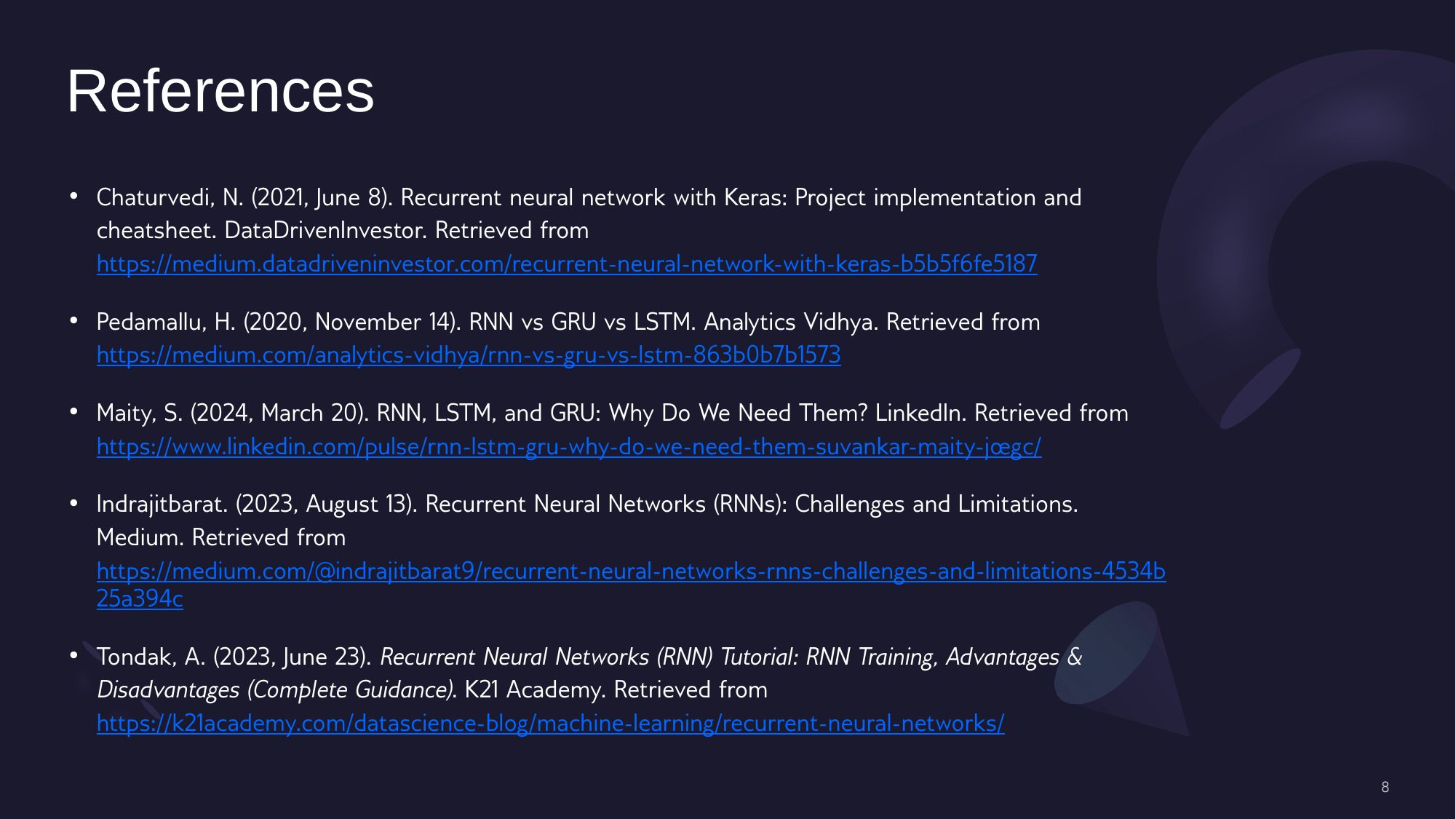

# References
Chaturvedi, N. (2021, June 8). Recurrent neural network with Keras: Project implementation and cheatsheet. DataDrivenInvestor. Retrieved from https://medium.datadriveninvestor.com/recurrent-neural-network-with-keras-b5b5f6fe5187
Pedamallu, H. (2020, November 14). RNN vs GRU vs LSTM. Analytics Vidhya. Retrieved from https://medium.com/analytics-vidhya/rnn-vs-gru-vs-lstm-863b0b7b1573
Maity, S. (2024, March 20). RNN, LSTM, and GRU: Why Do We Need Them? LinkedIn. Retrieved from https://www.linkedin.com/pulse/rnn-lstm-gru-why-do-we-need-them-suvankar-maity-joegc/
Indrajitbarat. (2023, August 13). Recurrent Neural Networks (RNNs): Challenges and Limitations. Medium. Retrieved from https://medium.com/@indrajitbarat9/recurrent-neural-networks-rnns-challenges-and-limitations-4534b25a394c
Tondak, A. (2023, June 23). Recurrent Neural Networks (RNN) Tutorial: RNN Training, Advantages & Disadvantages (Complete Guidance). K21 Academy. Retrieved from https://k21academy.com/datascience-blog/machine-learning/recurrent-neural-networks/

8